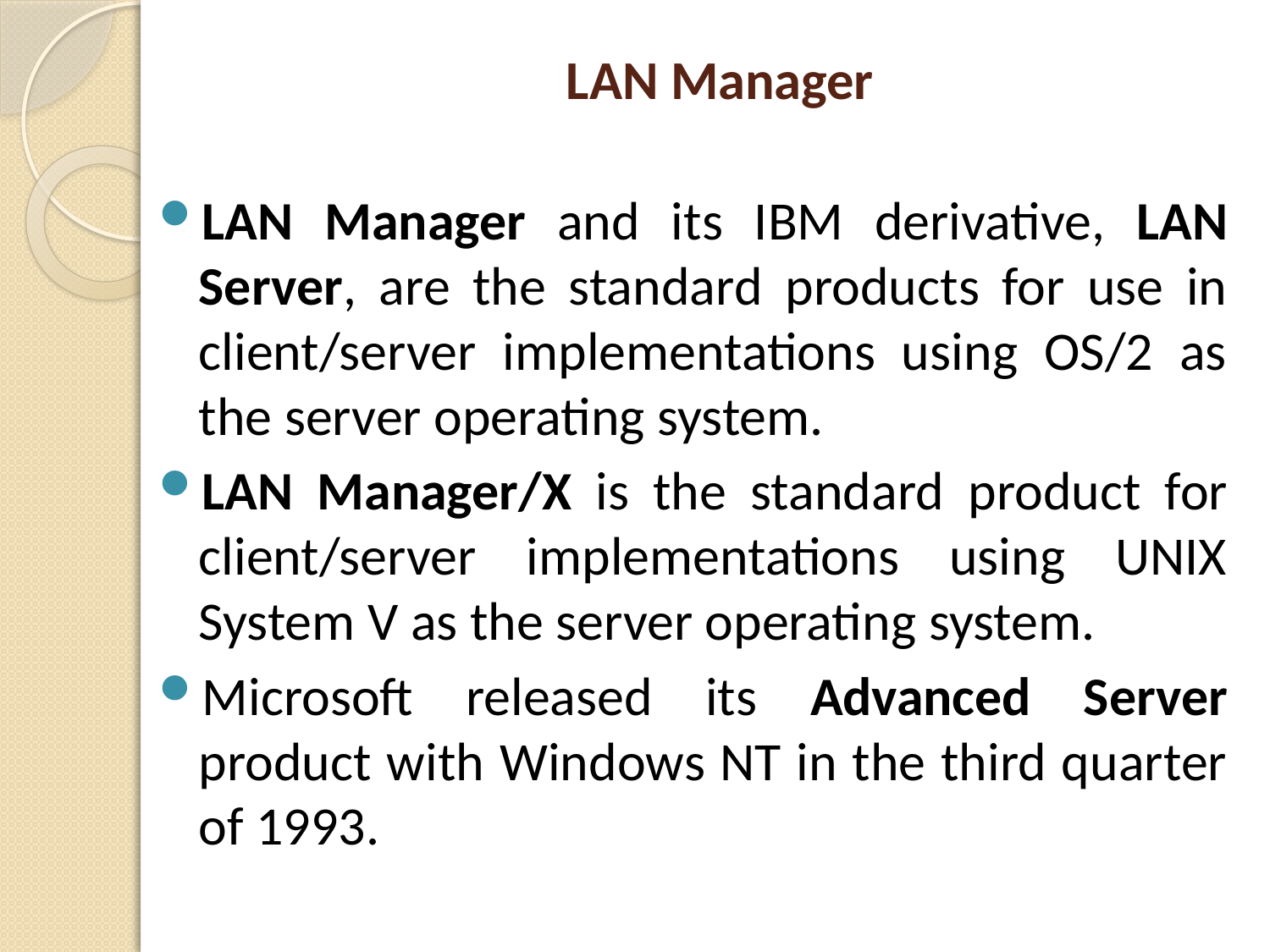

# LAN Manager
LAN Manager and its IBM derivative, LAN Server, are the standard products for use in client/server implementations using OS/2 as the server operating system.
LAN Manager/X is the standard product for client/server implementations using UNIX System V as the server operating system.
Microsoft released its Advanced Server product with Windows NT in the third quarter of 1993.